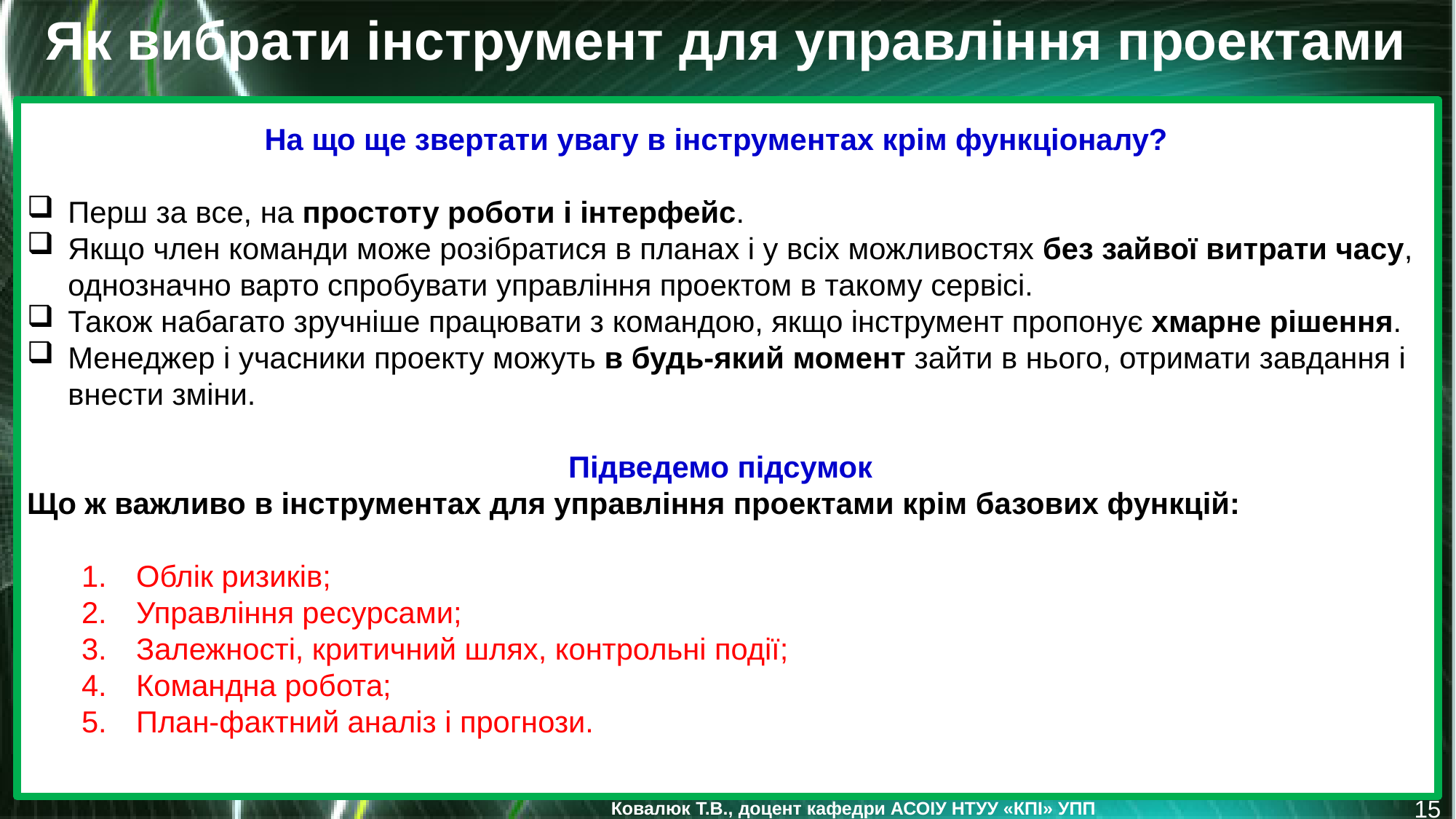

Як вибрати інструмент для управління проектами
На що ще звертати увагу в інструментах крім функціоналу?

Перш за все, на простоту роботи і інтерфейс.
Якщо член команди може розібратися в планах і у всіх можливостях без зайвої витрати часу, однозначно варто спробувати управління проектом в такому сервісі.
Також набагато зручніше працювати з командою, якщо інструмент пропонує хмарне рішення.
Менеджер і учасники проекту можуть в будь-який момент зайти в нього, отримати завдання і внести зміни.

Підведемо підсумок
Що ж важливо в інструментах для управління проектами крім базових функцій:

Облік ризиків;
Управління ресурсами;
Залежності, критичний шлях, контрольні події;
Командна робота;
План-фактний аналіз і прогнози.
15